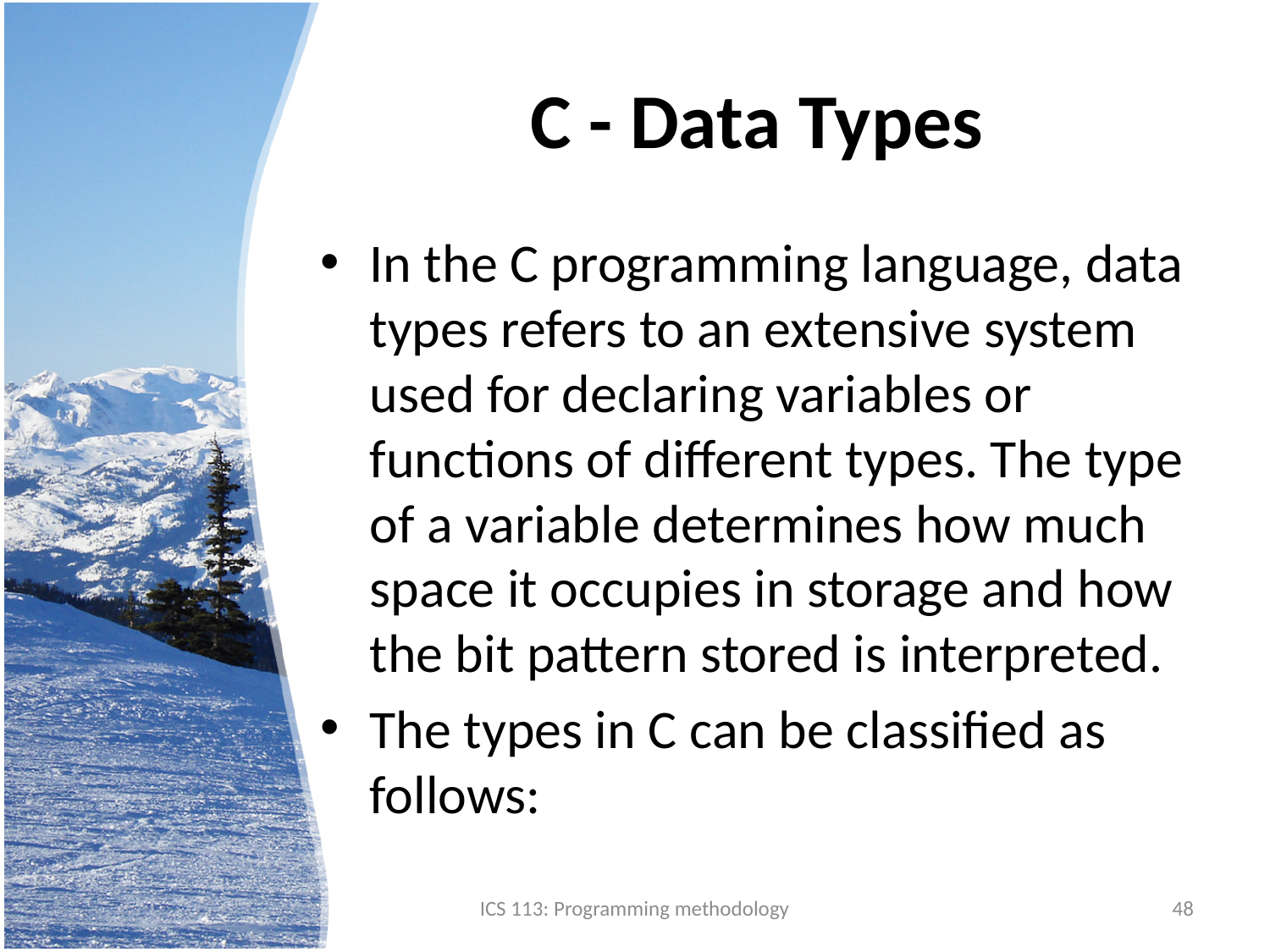

# C - Data Types
In the C programming language, data types refers to an extensive system used for declaring variables or functions of different types. The type of a variable determines how much space it occupies in storage and how the bit pattern stored is interpreted.
The types in C can be classified as follows:

ICS 113: Programming methodology
48